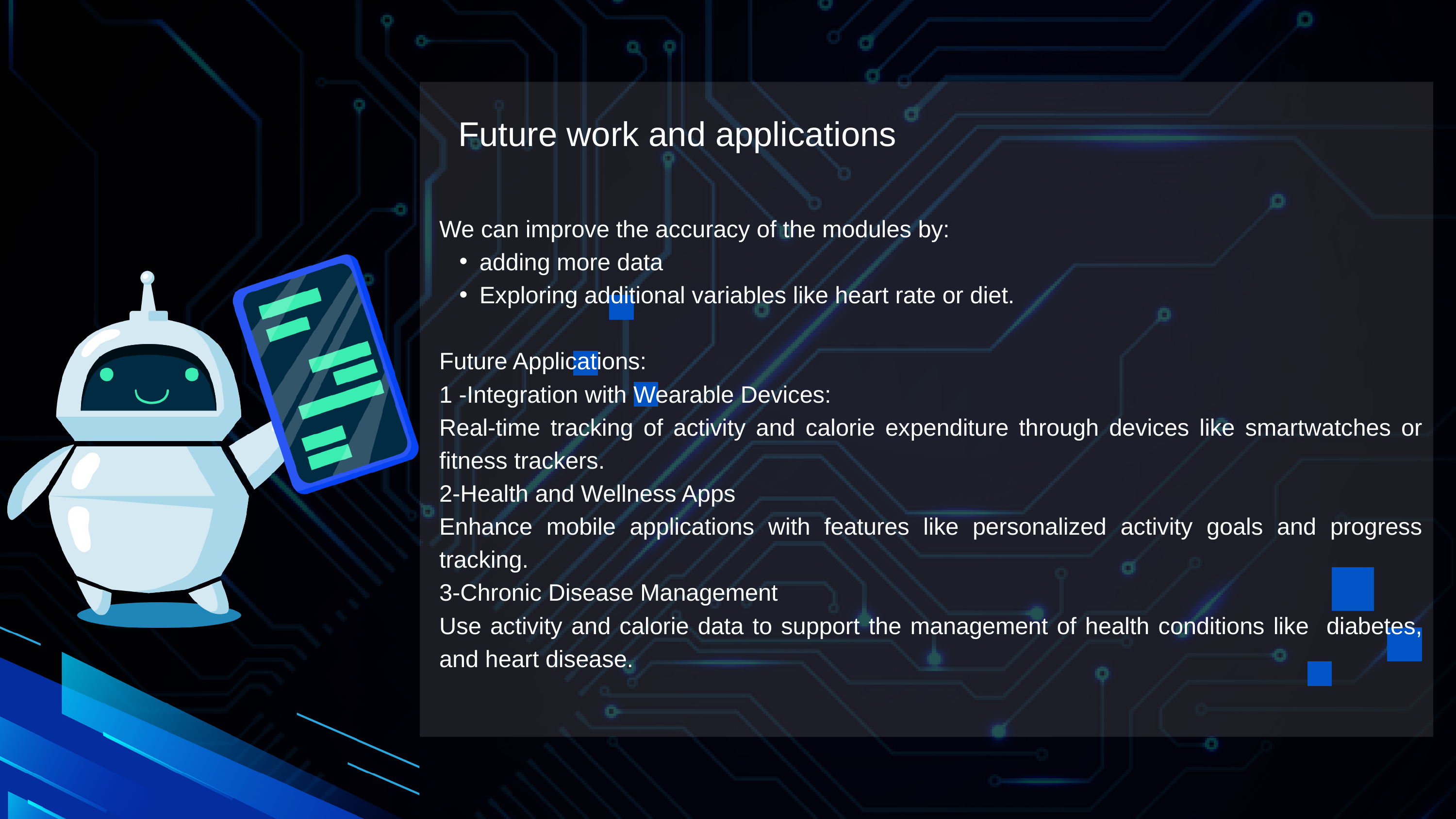

Future work and applications
We can improve the accuracy of the modules by:
adding more data
Exploring additional variables like heart rate or diet.

Future Applications:
1 -Integration with Wearable Devices:
Real-time tracking of activity and calorie expenditure through devices like smartwatches or fitness trackers.
2-Health and Wellness Apps
Enhance mobile applications with features like personalized activity goals and progress tracking.
3-Chronic Disease Management
Use activity and calorie data to support the management of health conditions like  diabetes, and heart disease.